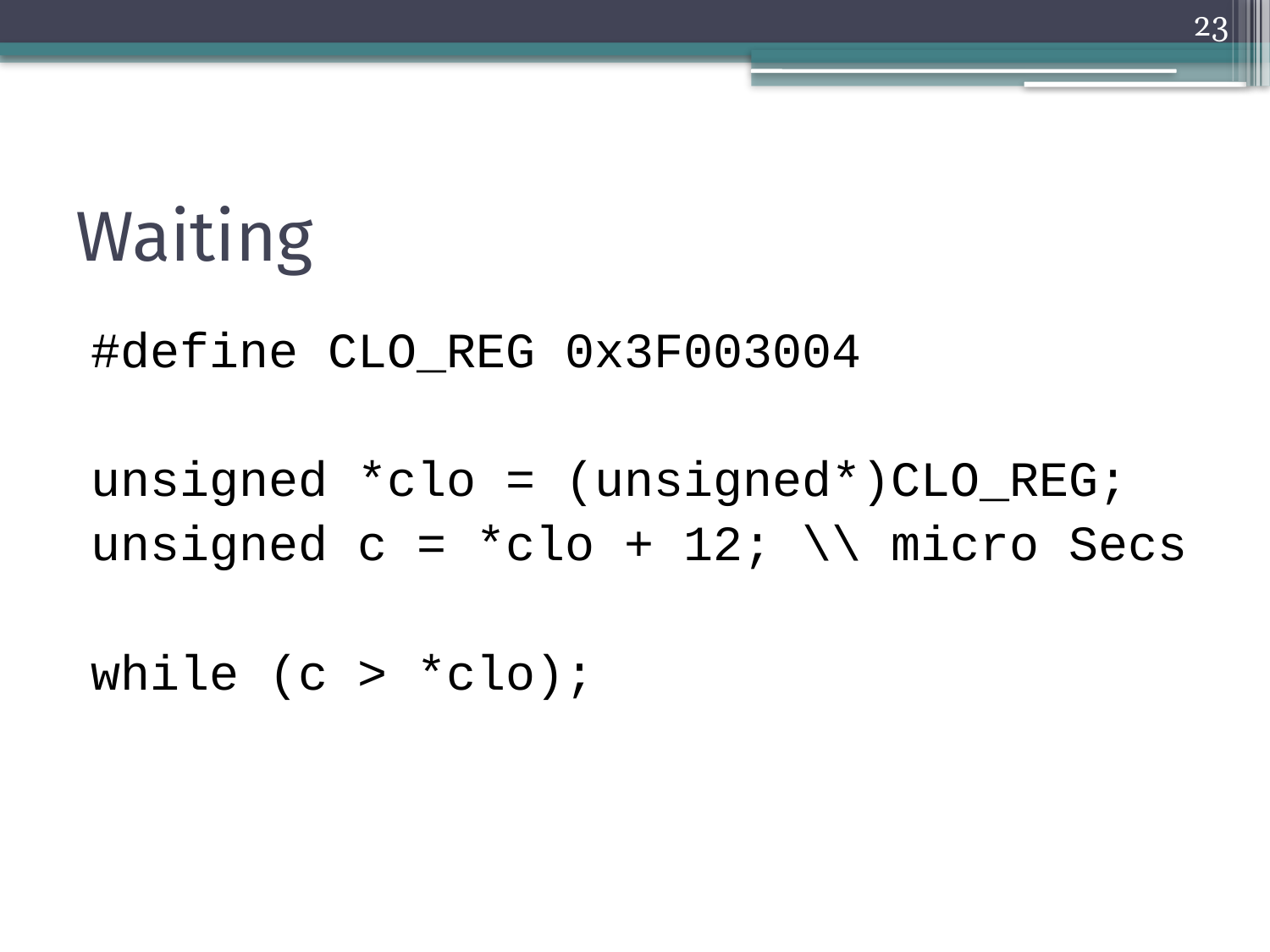

23
# Waiting
#define CLO_REG 0x3F003004

unsigned *clo = (unsigned*)CLO_REG;
unsigned c = *clo + 12; \\ micro Secs

while (c > *clo);